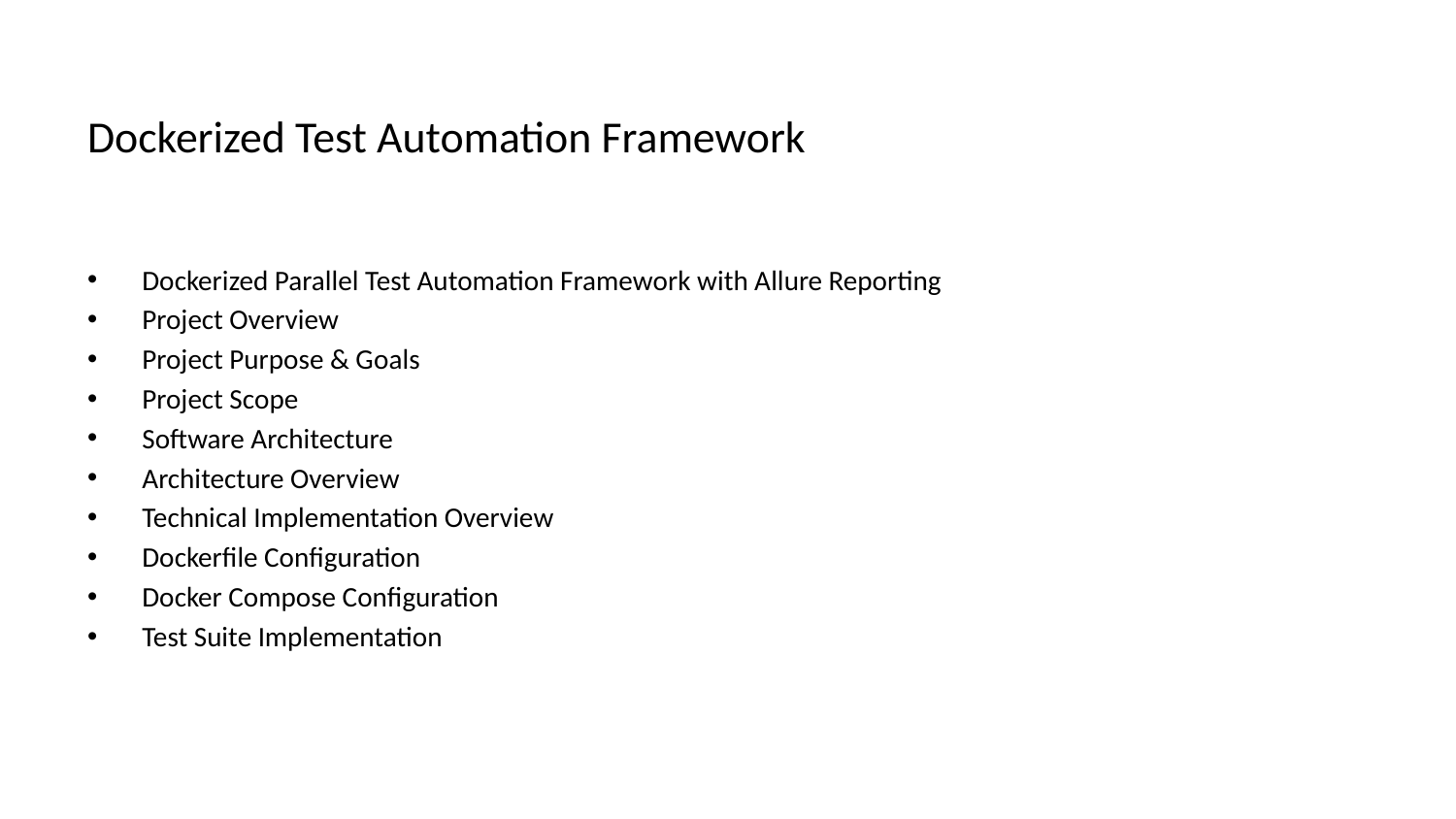

# Dockerized Test Automation Framework
Dockerized Parallel Test Automation Framework with Allure Reporting
Project Overview
Project Purpose & Goals
Project Scope
Software Architecture
Architecture Overview
Technical Implementation Overview
Dockerfile Configuration
Docker Compose Configuration
Test Suite Implementation